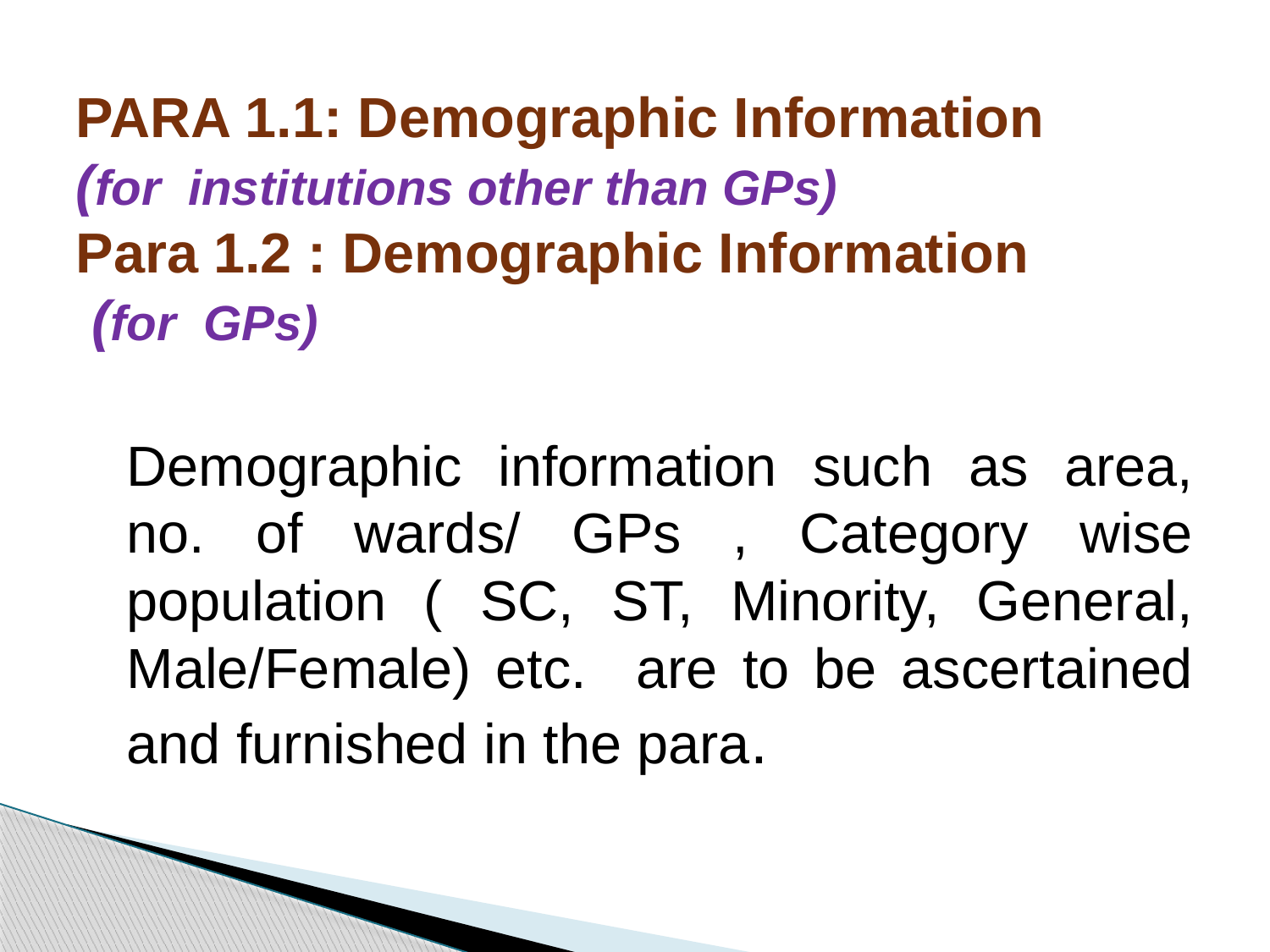

# PARA 1.1: Demographic Information (for  institutions other than GPs) Para 1.2 : Demographic Information (for  GPs)
	Demographic information such as area, no. of wards/ GPs , Category wise population ( SC, ST, Minority, General, Male/Female) etc.  are to be ascertained and furnished in the para.